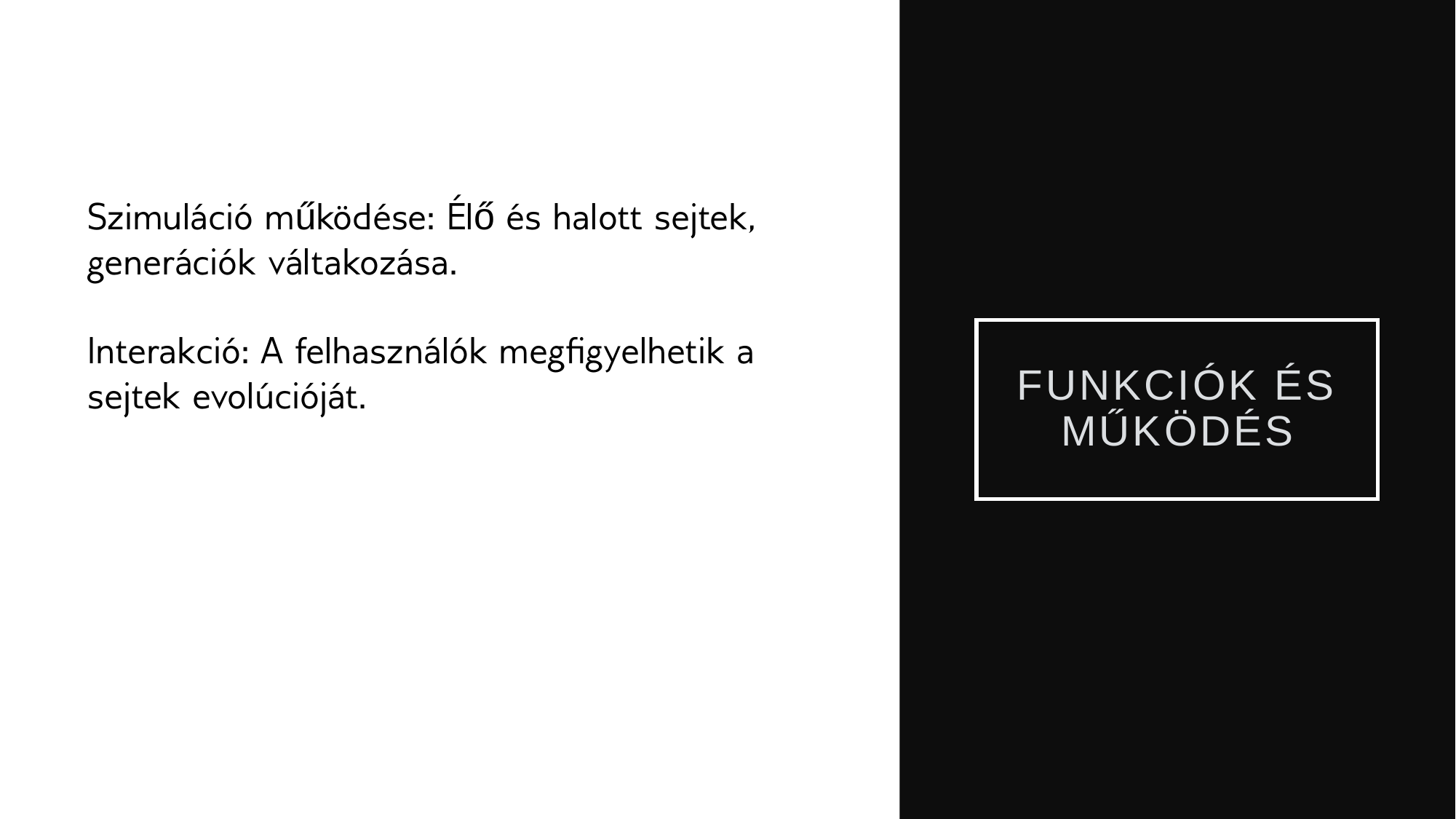

Szimuláció működése: Élő és halott sejtek, generációk váltakozása.
Interakció: A felhasználók megfigyelhetik a sejtek evolúcióját.
# Funkciók és Működés